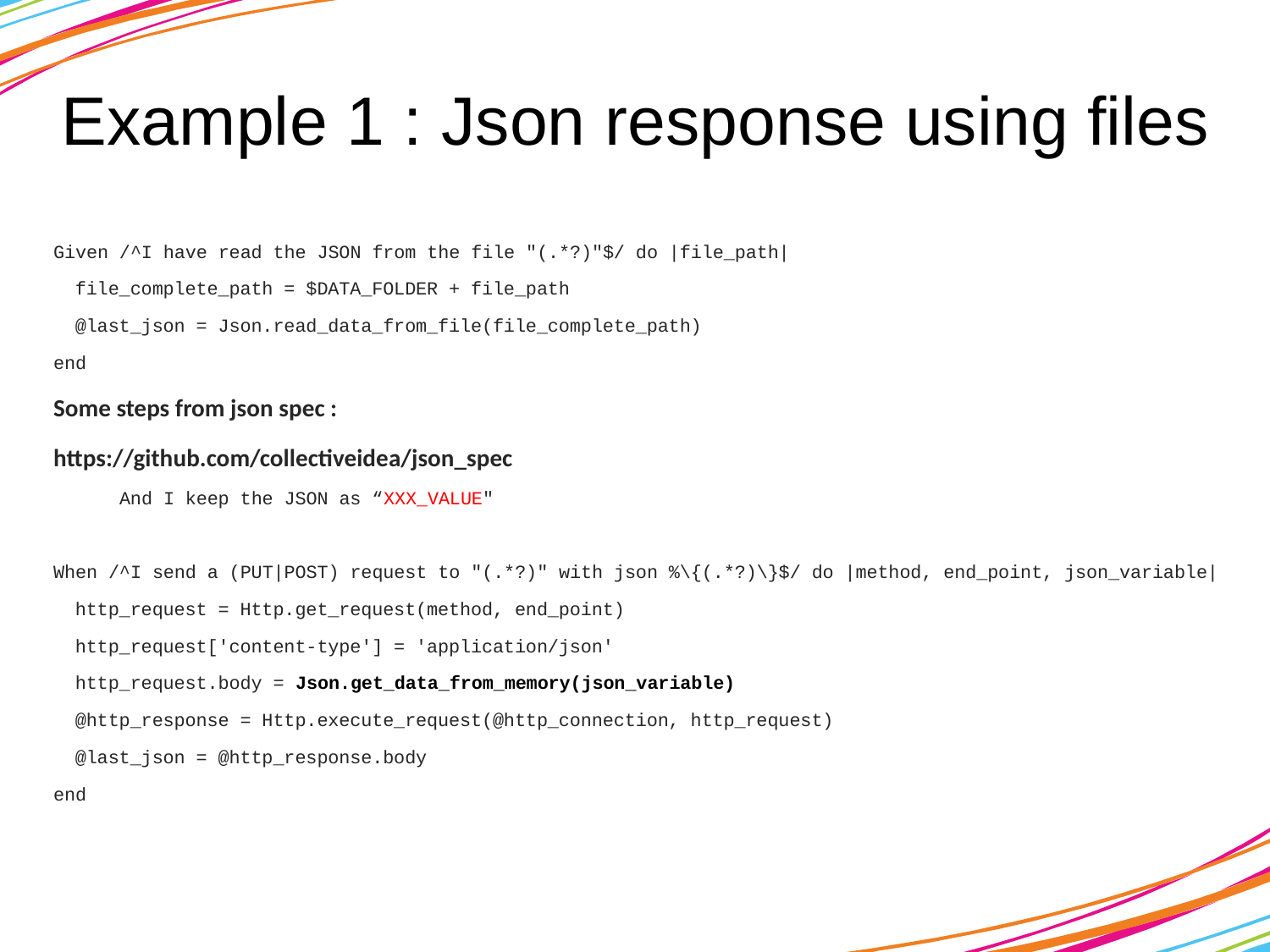

# Example 1 : Json response using files
Given /^I have read the JSON from the file "(.*?)"$/ do |file_path|
  file_complete_path = $DATA_FOLDER + file_path
  @last_json = Json.read_data_from_file(file_complete_path)
end
Some steps from json spec :
https://github.com/collectiveidea/json_spec
      And I keep the JSON as “XXX_VALUE"

When /^I send a (PUT|POST) request to "(.*?)" with json %\{(.*?)\}$/ do |method, end_point, json_variable|
  http_request = Http.get_request(method, end_point)
  http_request['content-type'] = 'application/json'
  http_request.body = Json.get_data_from_memory(json_variable)
  @http_response = Http.execute_request(@http_connection, http_request)
  @last_json = @http_response.body
end